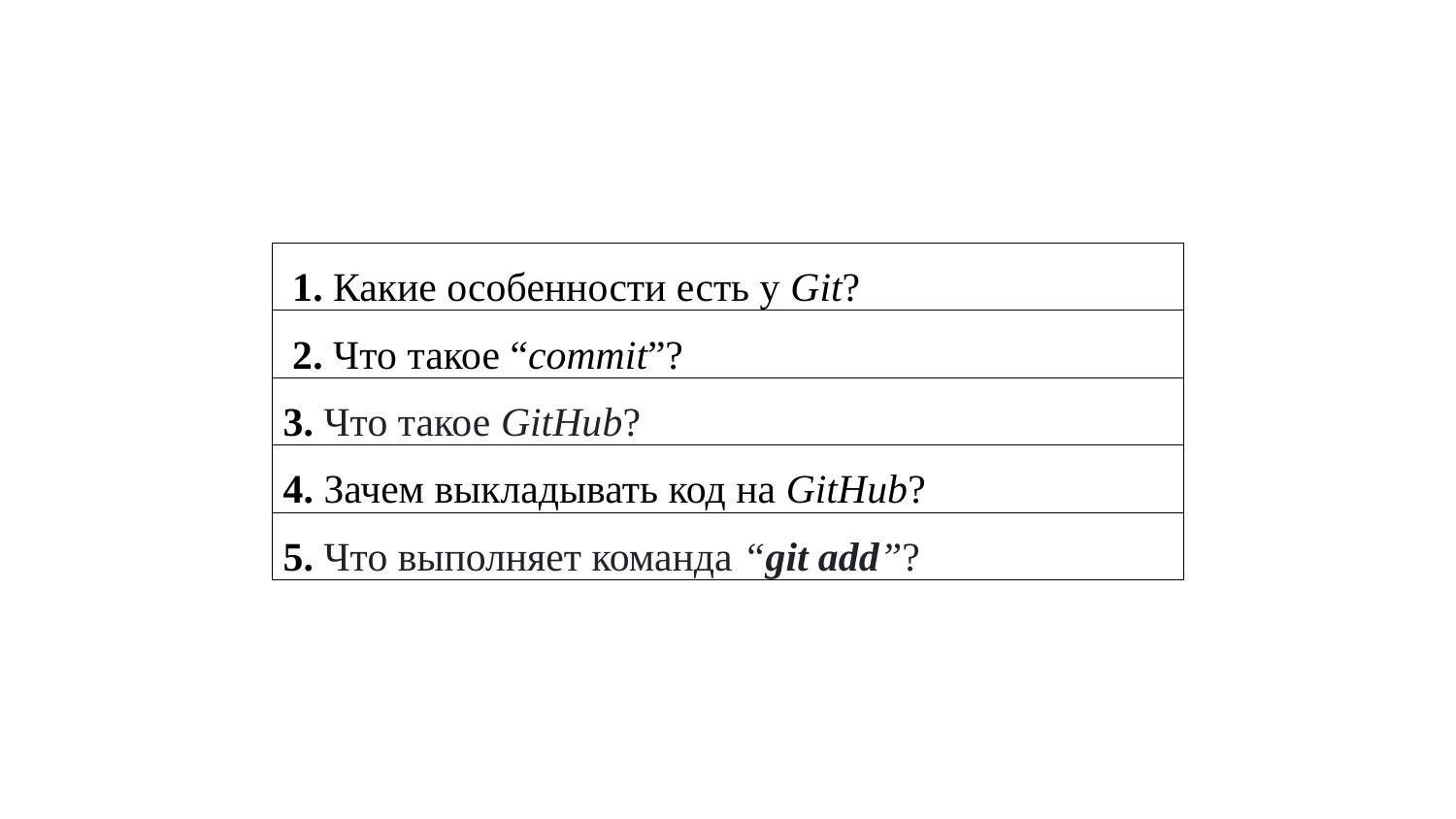

| 1. Какие особенности есть у Git? |
| --- |
| 2. Что такое “commit”? |
| 3. Что такое GitHub? |
| 4. Зачем выкладывать код на GitHub? |
| 5. Что выполняет команда “git add”? |